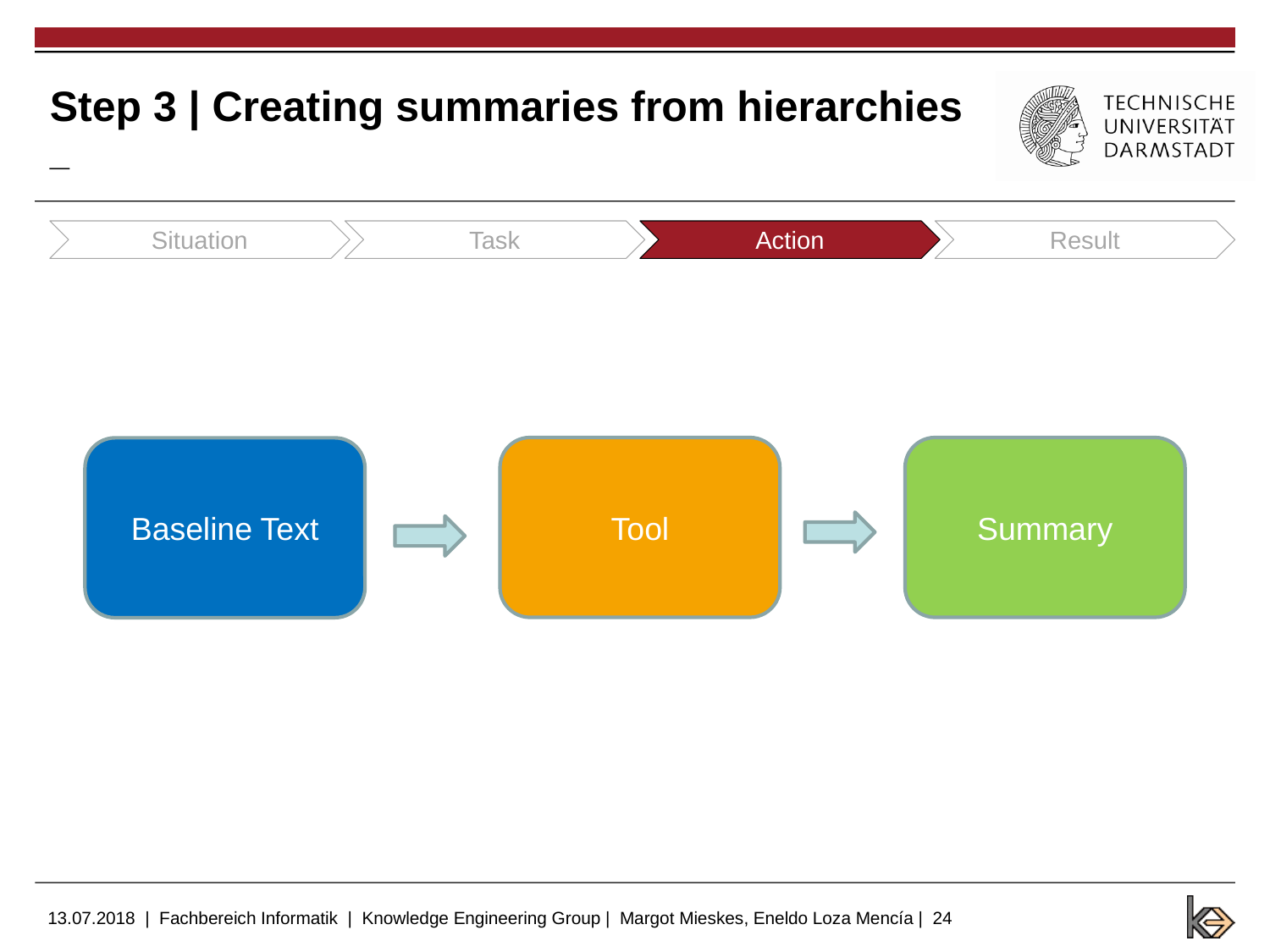

# Step 3 | Creating summaries from hierarchies _
Situation
Task
Action
Result

Tool
Summary
Baseline Text